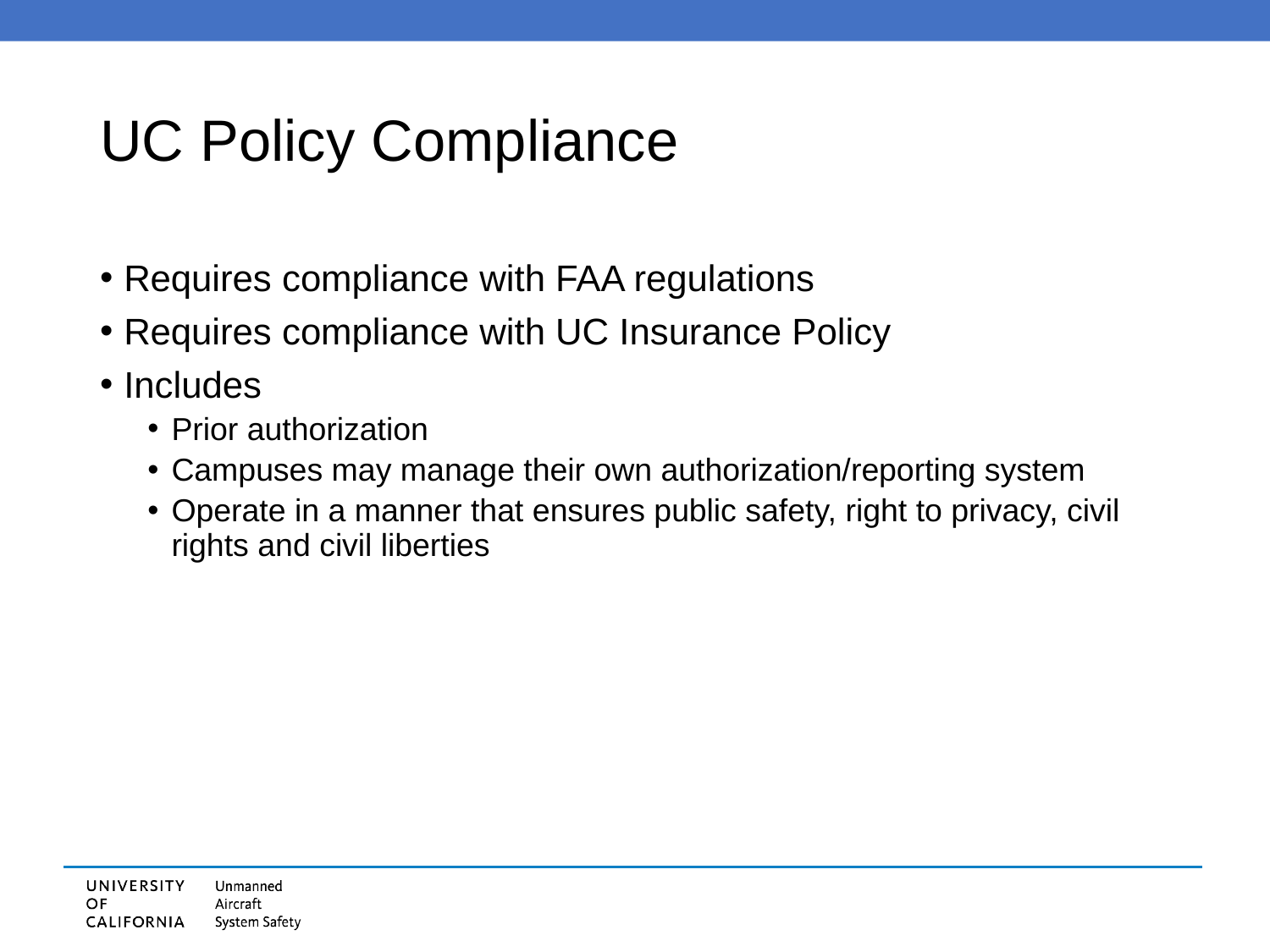

# UC Policy Compliance
Requires compliance with FAA regulations
Requires compliance with UC Insurance Policy
Includes
Prior authorization
Campuses may manage their own authorization/reporting system
Operate in a manner that ensures public safety, right to privacy, civil rights and civil liberties